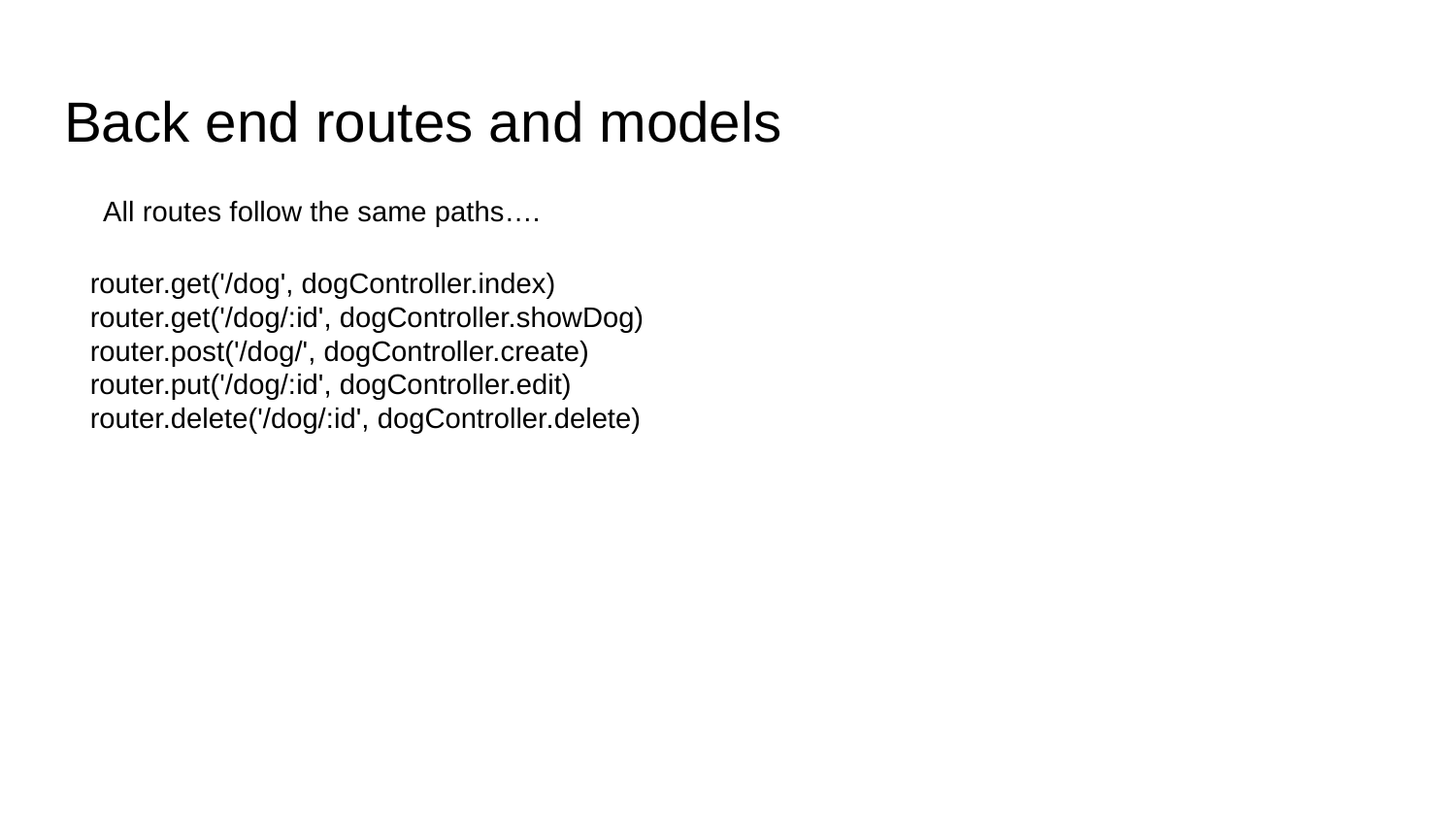

# Back end routes and models
All routes follow the same paths….
router.get('/dog', dogController.index)
router.get('/dog/:id', dogController.showDog)
router.post('/dog/', dogController.create)
router.put('/dog/:id', dogController.edit)
router.delete('/dog/:id', dogController.delete)